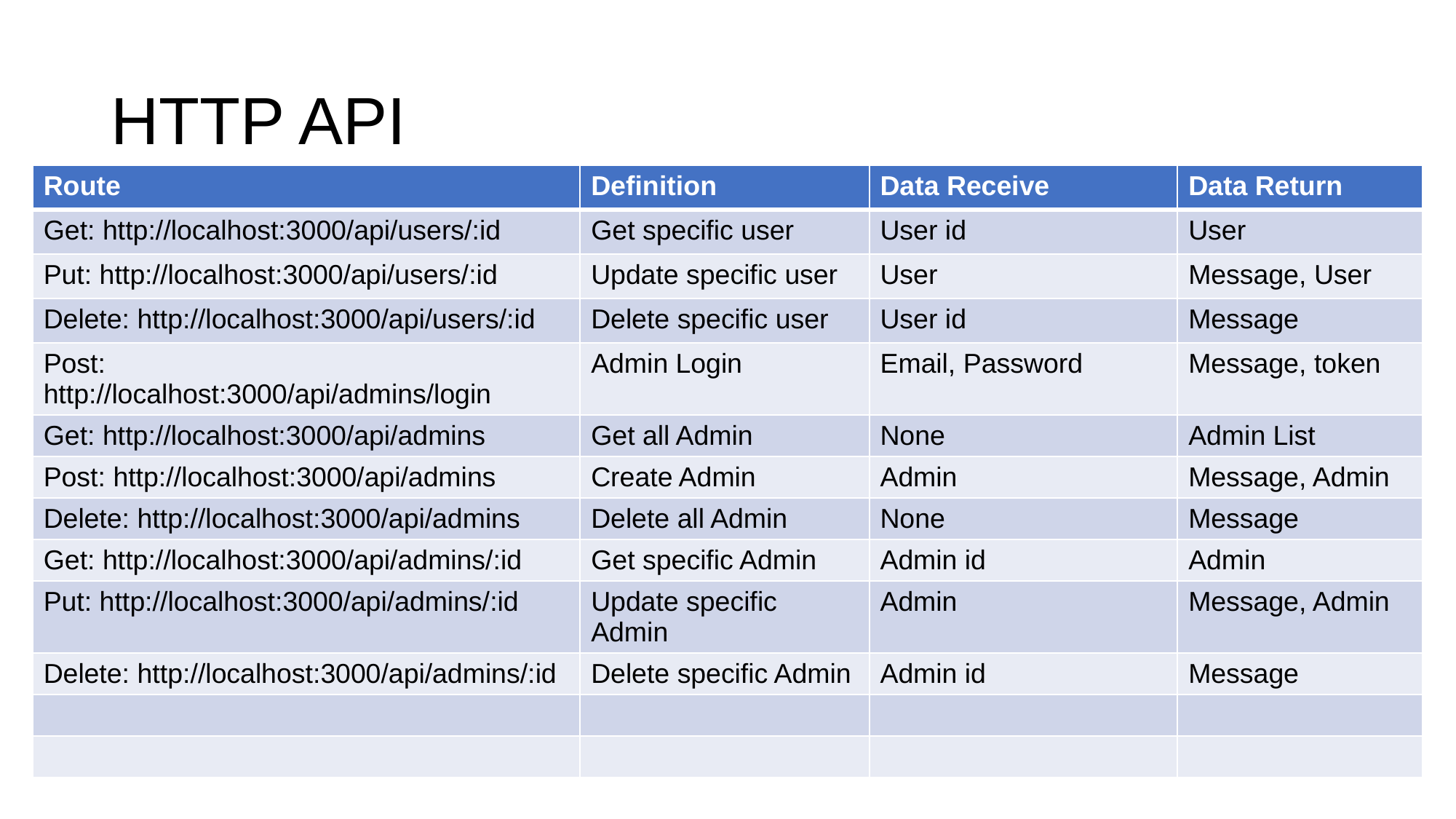

# HTTP API
| Route | Definition | Data Receive | Data Return |
| --- | --- | --- | --- |
| Get: http://localhost:3000/api/users/:id | Get specific user | User id | User |
| Put: http://localhost:3000/api/users/:id | Update specific user | User | Message, User |
| Delete: http://localhost:3000/api/users/:id | Delete specific user | User id | Message |
| Post: http://localhost:3000/api/admins/login | Admin Login | Email, Password | Message, token |
| Get: http://localhost:3000/api/admins | Get all Admin | None | Admin List |
| Post: http://localhost:3000/api/admins | Create Admin | Admin | Message, Admin |
| Delete: http://localhost:3000/api/admins | Delete all Admin | None | Message |
| Get: http://localhost:3000/api/admins/:id | Get specific Admin | Admin id | Admin |
| Put: http://localhost:3000/api/admins/:id | Update specific Admin | Admin | Message, Admin |
| Delete: http://localhost:3000/api/admins/:id | Delete specific Admin | Admin id | Message |
|  |  |  |  |
|  |  |  |  |